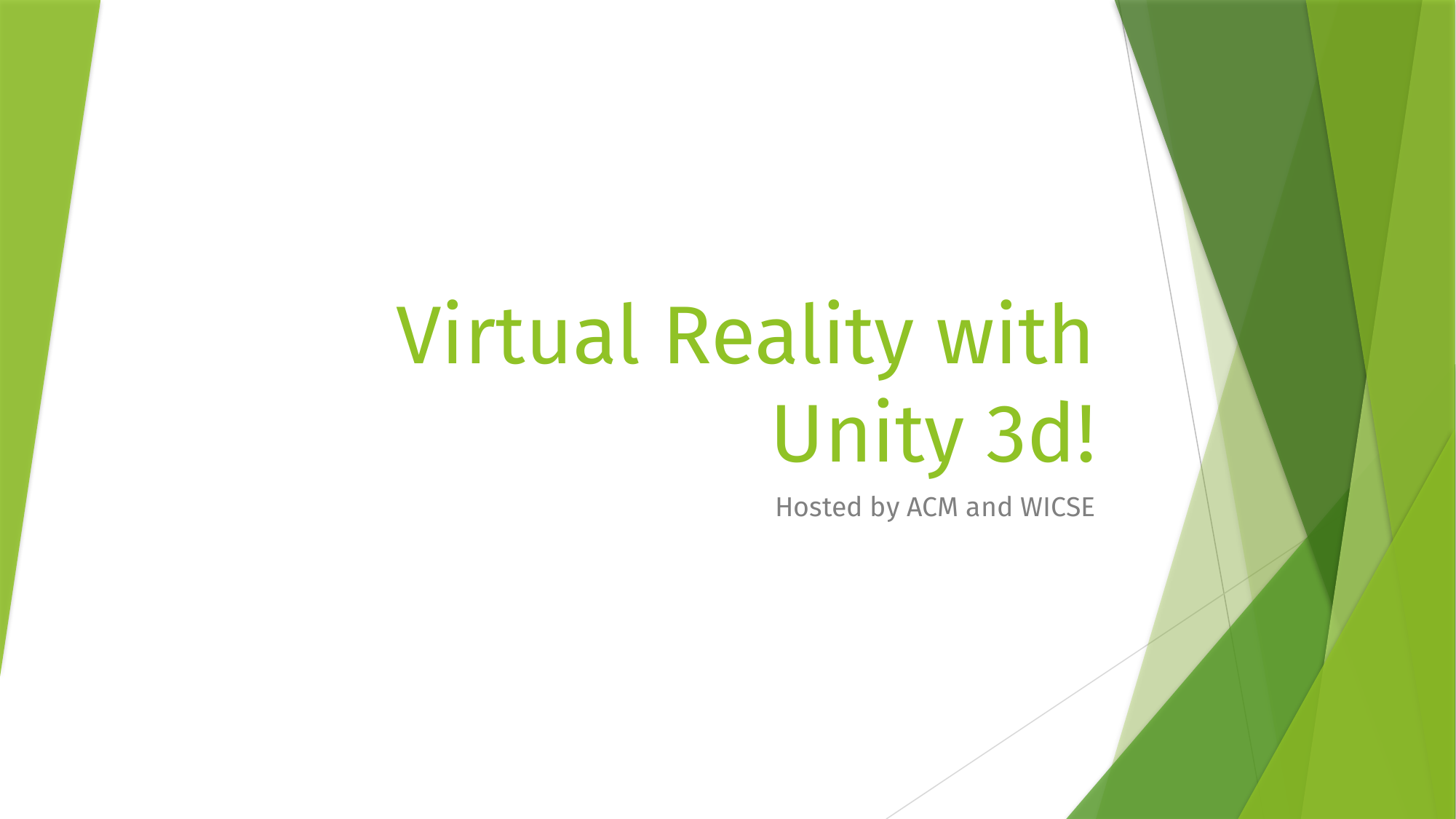

# Virtual Reality with Unity 3d!
Hosted by ACM and WICSE